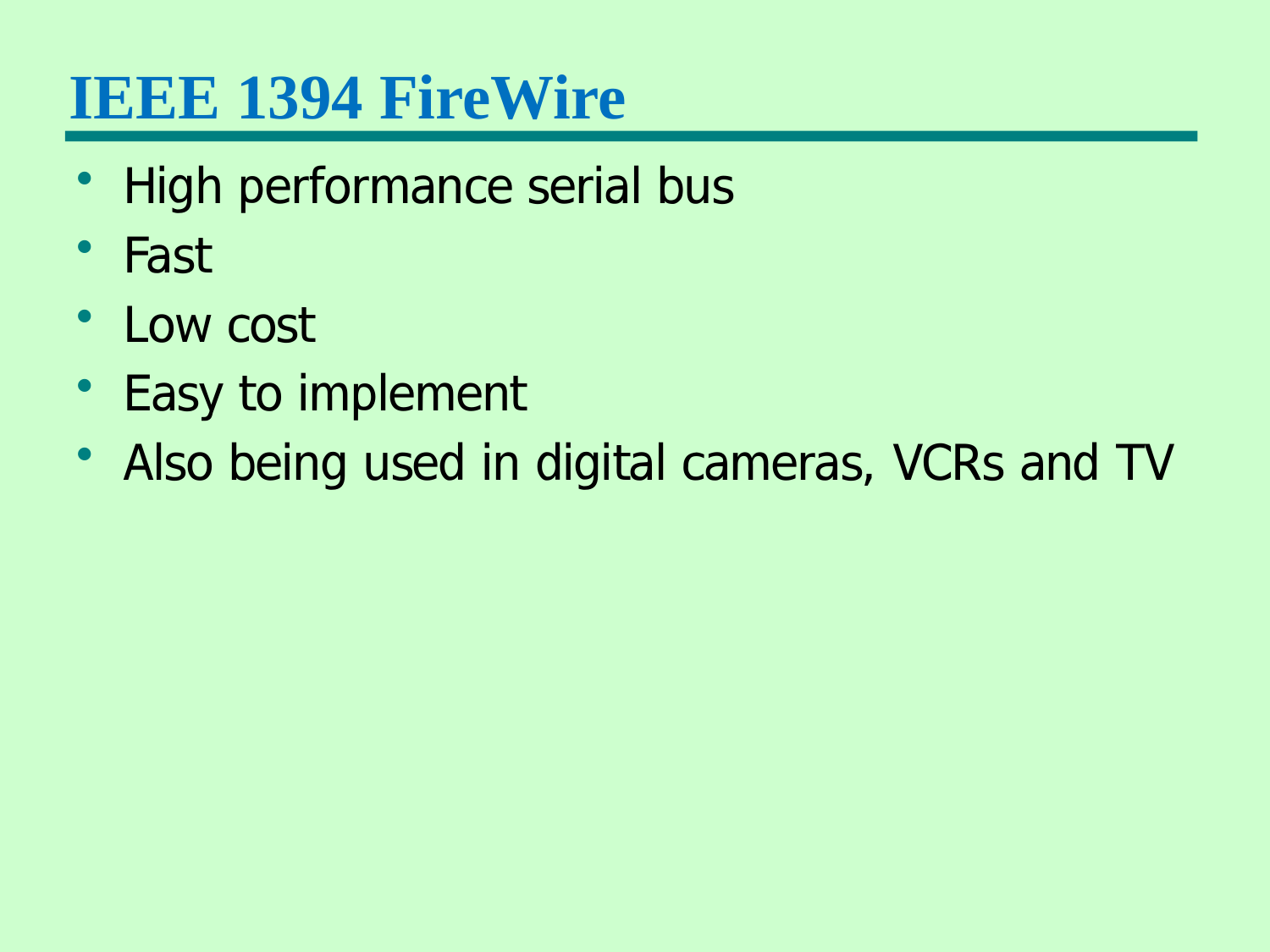

# IEEE 1394 FireWire
High performance serial bus
Fast
Low cost
Easy to implement
Also being used in digital cameras, VCRs and TV